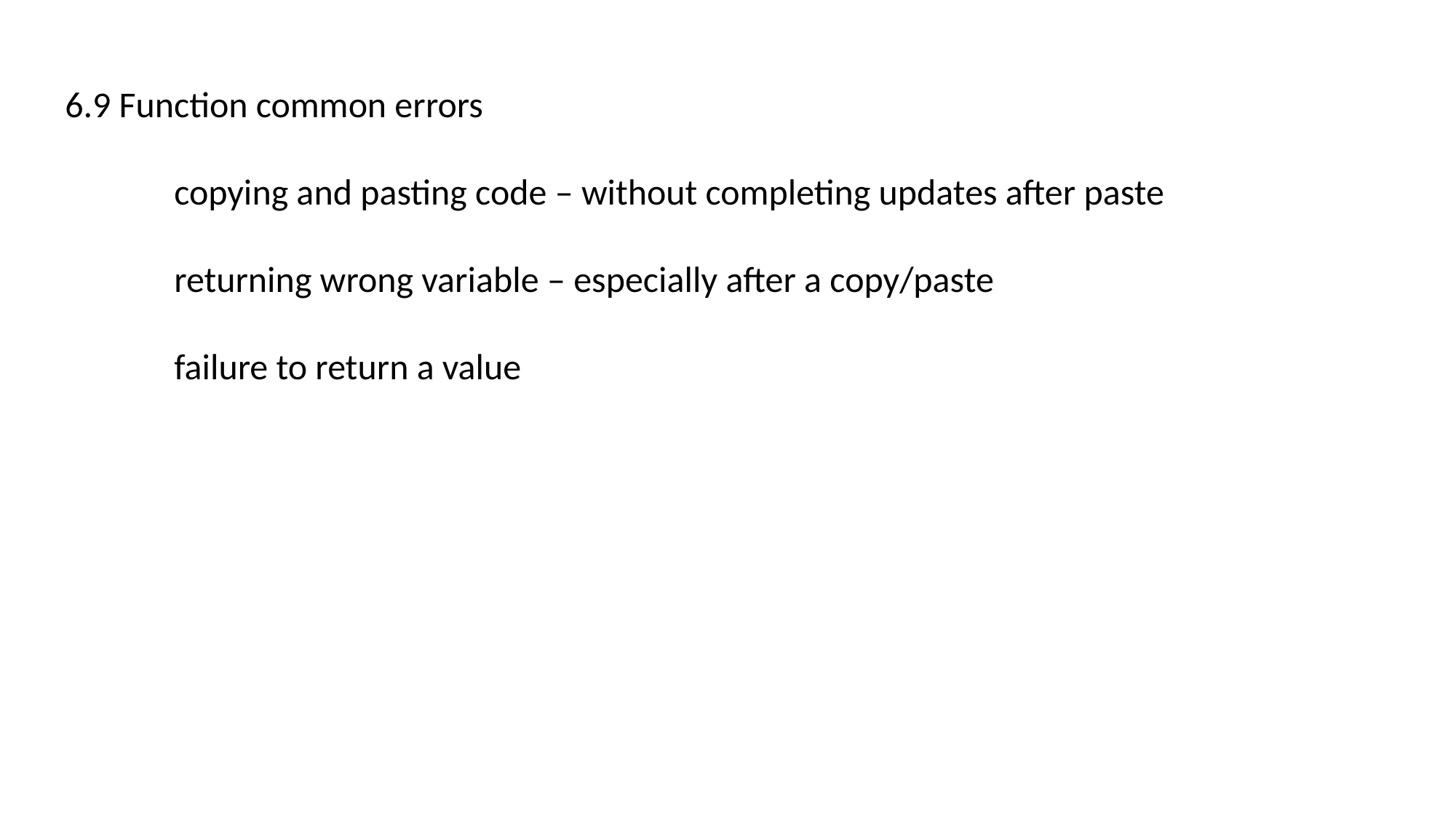

6.9 Function common errors

	copying and pasting code – without completing updates after paste

	returning wrong variable – especially after a copy/paste

	failure to return a value